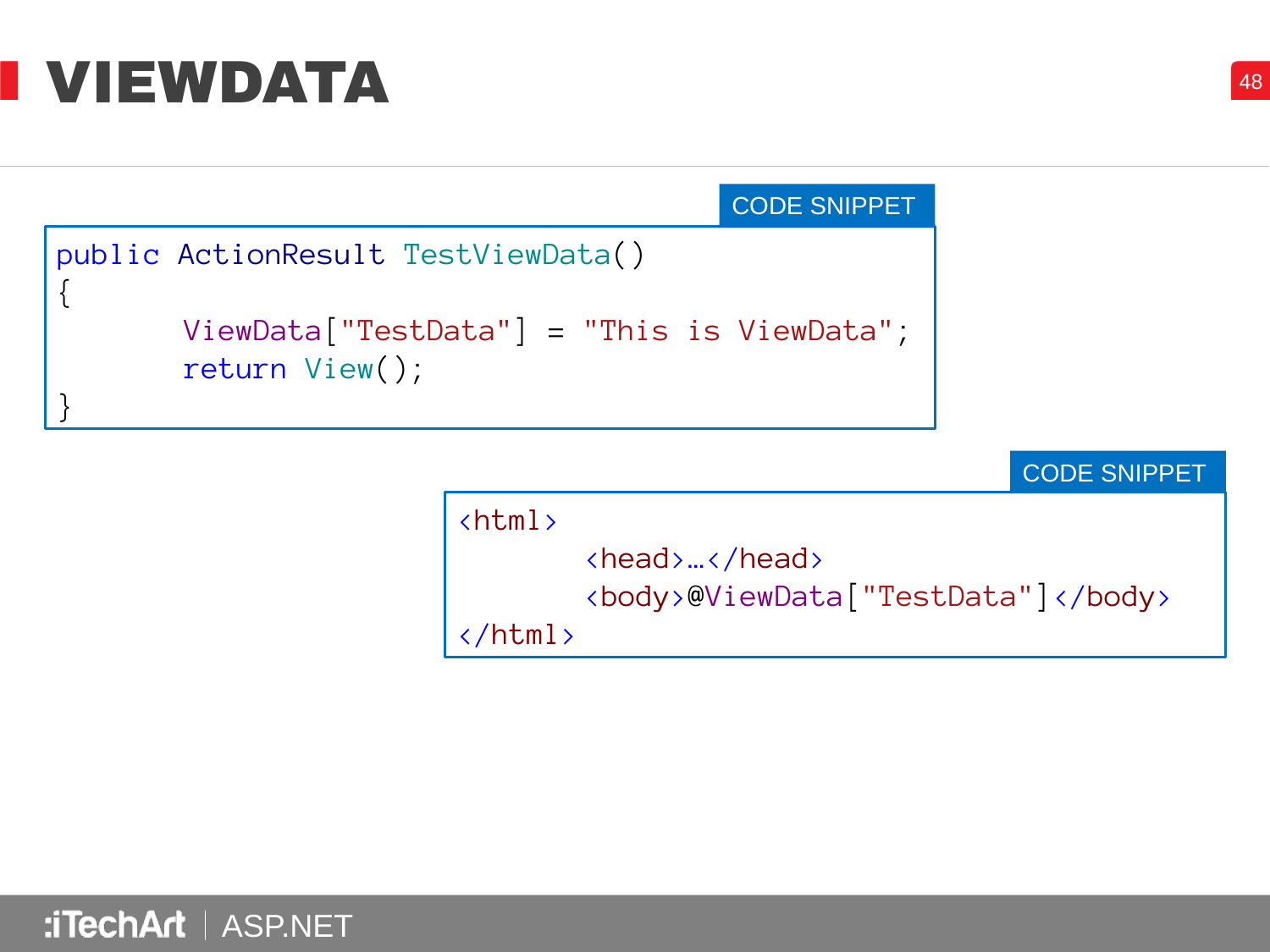

# ViewData
CODE SNIPPET
public ActionResult TestViewData()
{
	ViewData["TestData"] = "This is ViewData";
	return View();
}
CODE SNIPPET
<html>
	<head>…</head>
	<body>@ViewData["TestData"]</body>
</html>